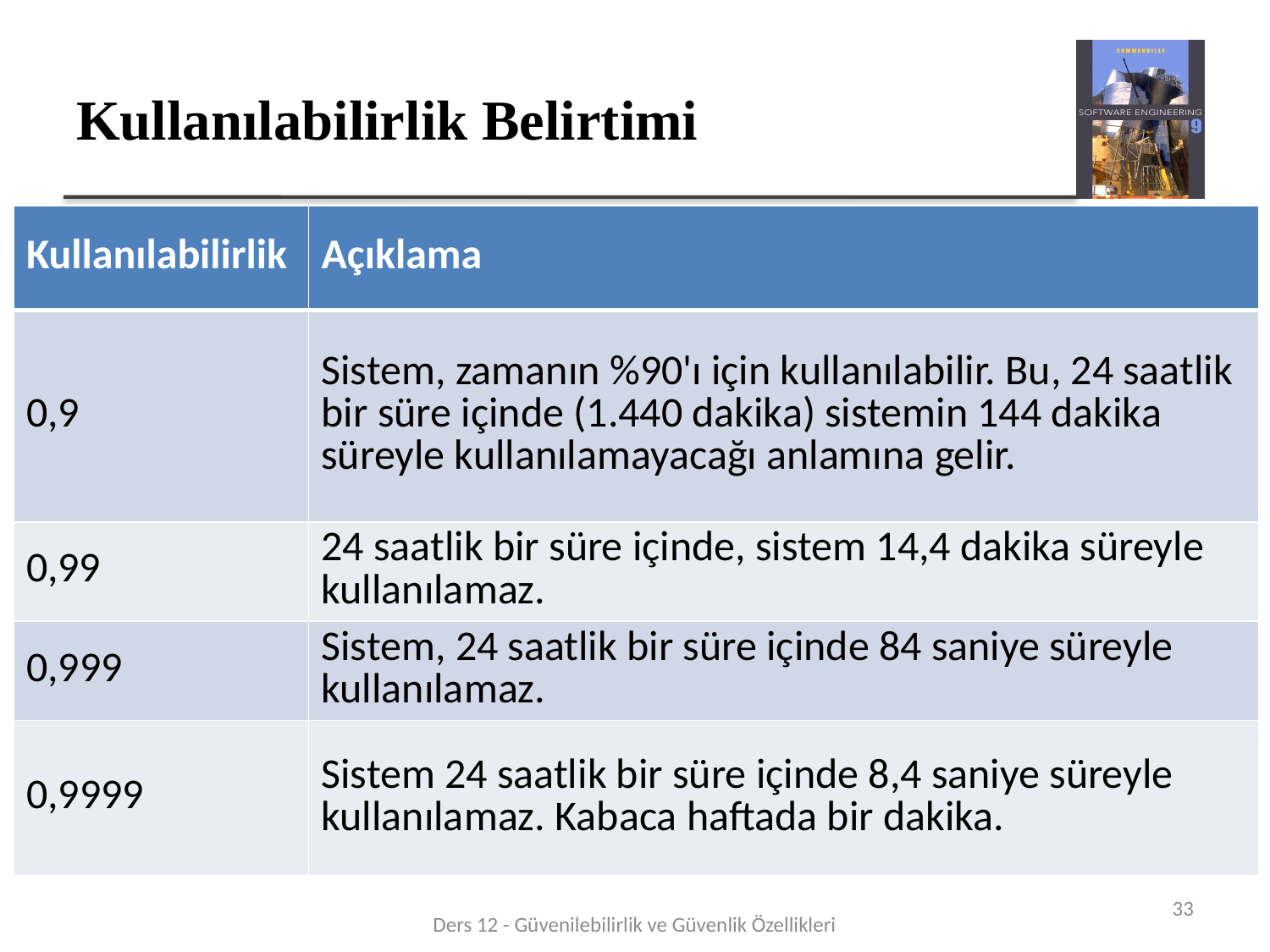

# Kullanılabilirlik Belirtimi
| Kullanılabilirlik | Açıklama |
| --- | --- |
| 0,9 | Sistem, zamanın %90'ı için kullanılabilir. Bu, 24 saatlik bir süre içinde (1.440 dakika) sistemin 144 dakika süreyle kullanılamayacağı anlamına gelir. |
| 0,99 | 24 saatlik bir süre içinde, sistem 14,4 dakika süreyle kullanılamaz. |
| 0,999 | Sistem, 24 saatlik bir süre içinde 84 saniye süreyle kullanılamaz. |
| 0,9999 | Sistem 24 saatlik bir süre içinde 8,4 saniye süreyle kullanılamaz. Kabaca haftada bir dakika. |
33
Ders 12 - Güvenilebilirlik ve Güvenlik Özellikleri